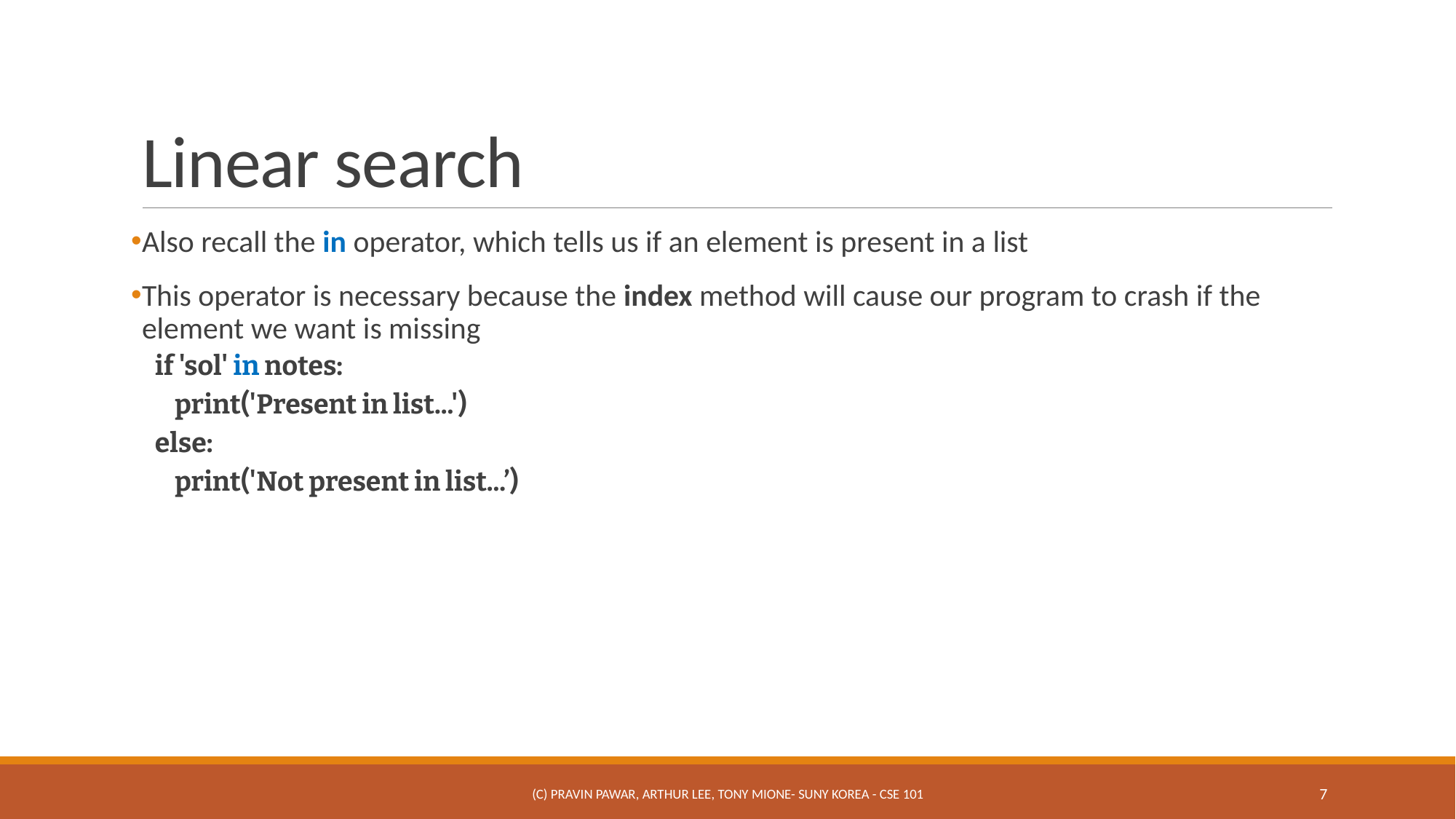

# Linear search
Also recall the in operator, which tells us if an element is present in a list
This operator is necessary because the index method will cause our program to crash if the element we want is missing
if 'sol' in notes:
    print('Present in list...')
else:
    print('Not present in list...’)

(c) Pravin Pawar, Arthur Lee, Tony Mione- SUNY Korea - CSE 101
7